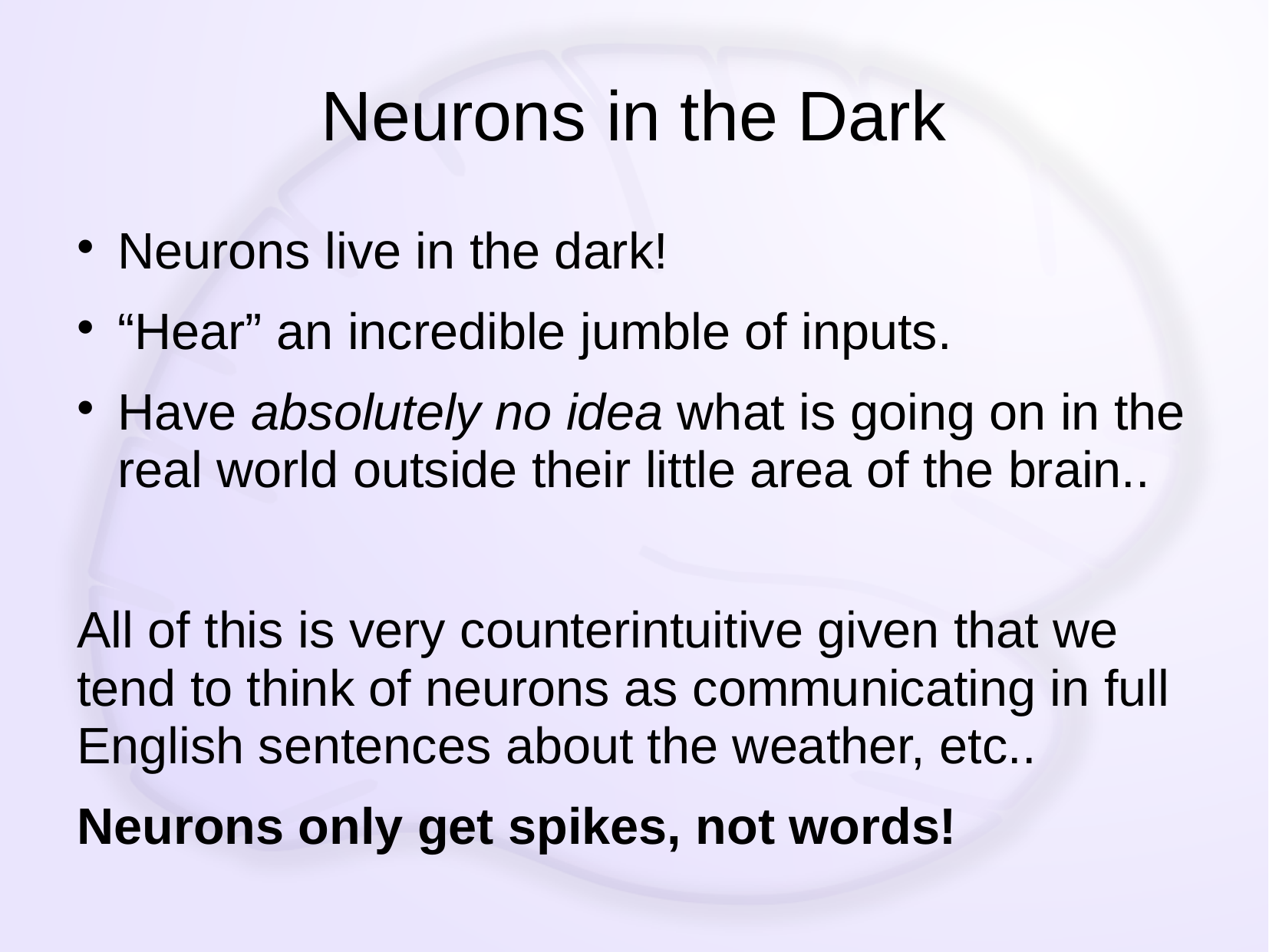

# Neurons in the Dark
Neurons live in the dark!
“Hear” an incredible jumble of inputs.
Have absolutely no idea what is going on in the real world outside their little area of the brain..

All of this is very counterintuitive given that we tend to think of neurons as communicating in full English sentences about the weather, etc..
Neurons only get spikes, not words!